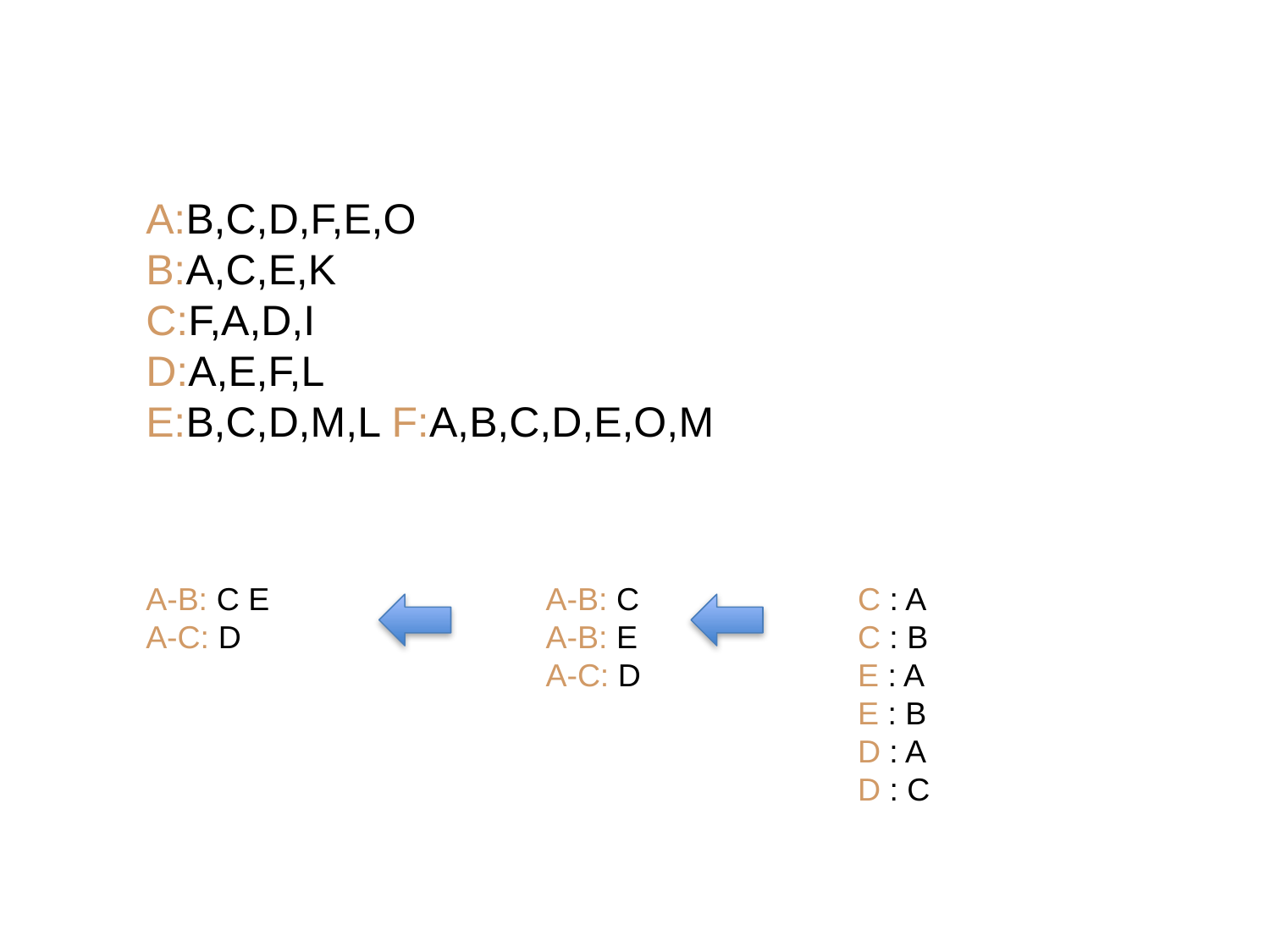

A:B,C,D,F,E,O
B:A,C,E,K
C:F,A,D,I
D:A,E,F,L
E:B,C,D,M,L F:A,B,C,D,E,O,M
A-B: C E
A-C: D
A-B: C
A-B: E
A-C: D
C : A
C : B
E : A
E : B
D : A
D : C